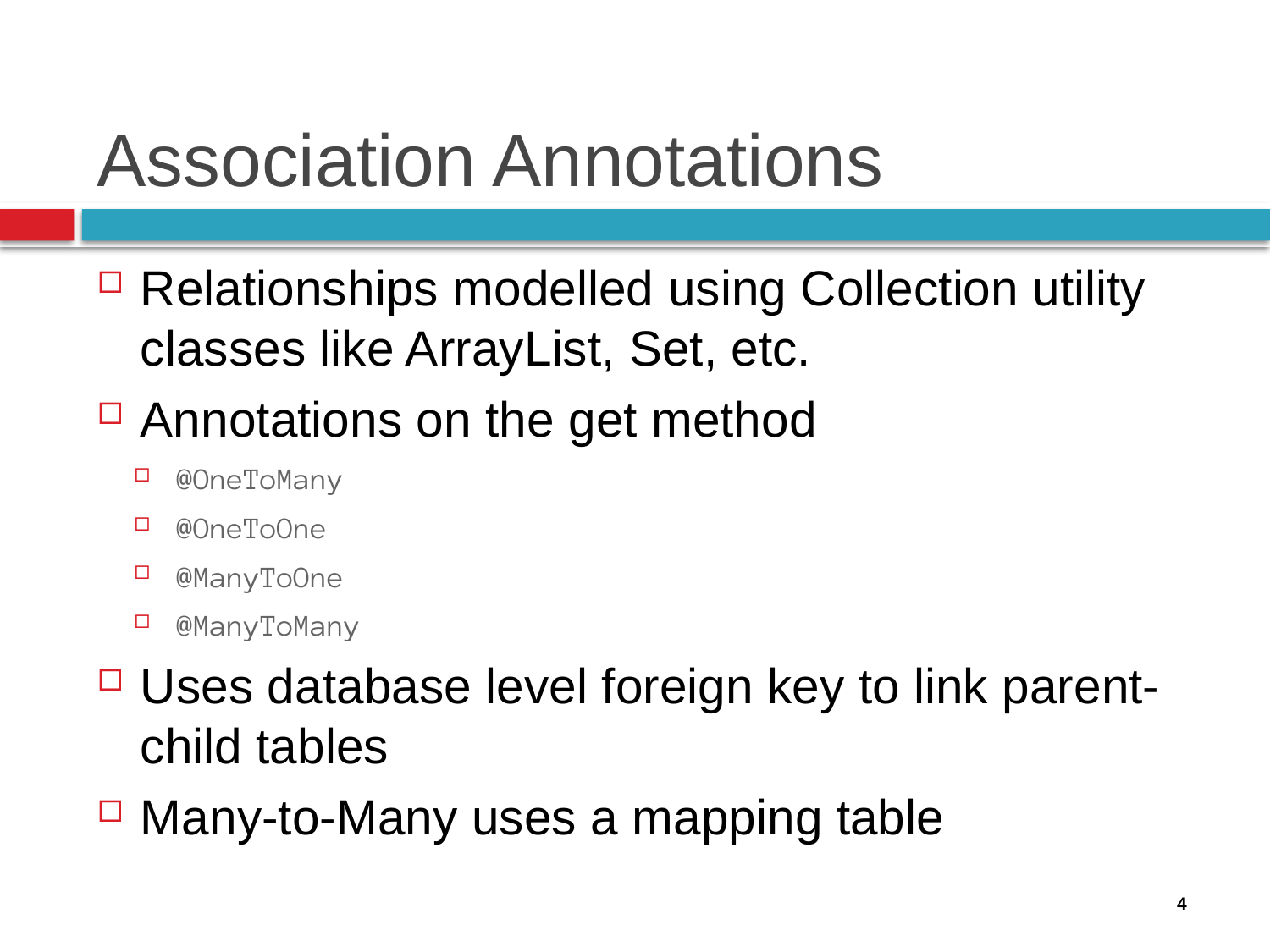

# Association Annotations
Relationships modelled using Collection utility classes like ArrayList, Set, etc.
Annotations on the get method
@OneToMany
@OneToOne
@ManyToOne
@ManyToMany
Uses database level foreign key to link parent-child tables
Many-to-Many uses a mapping table